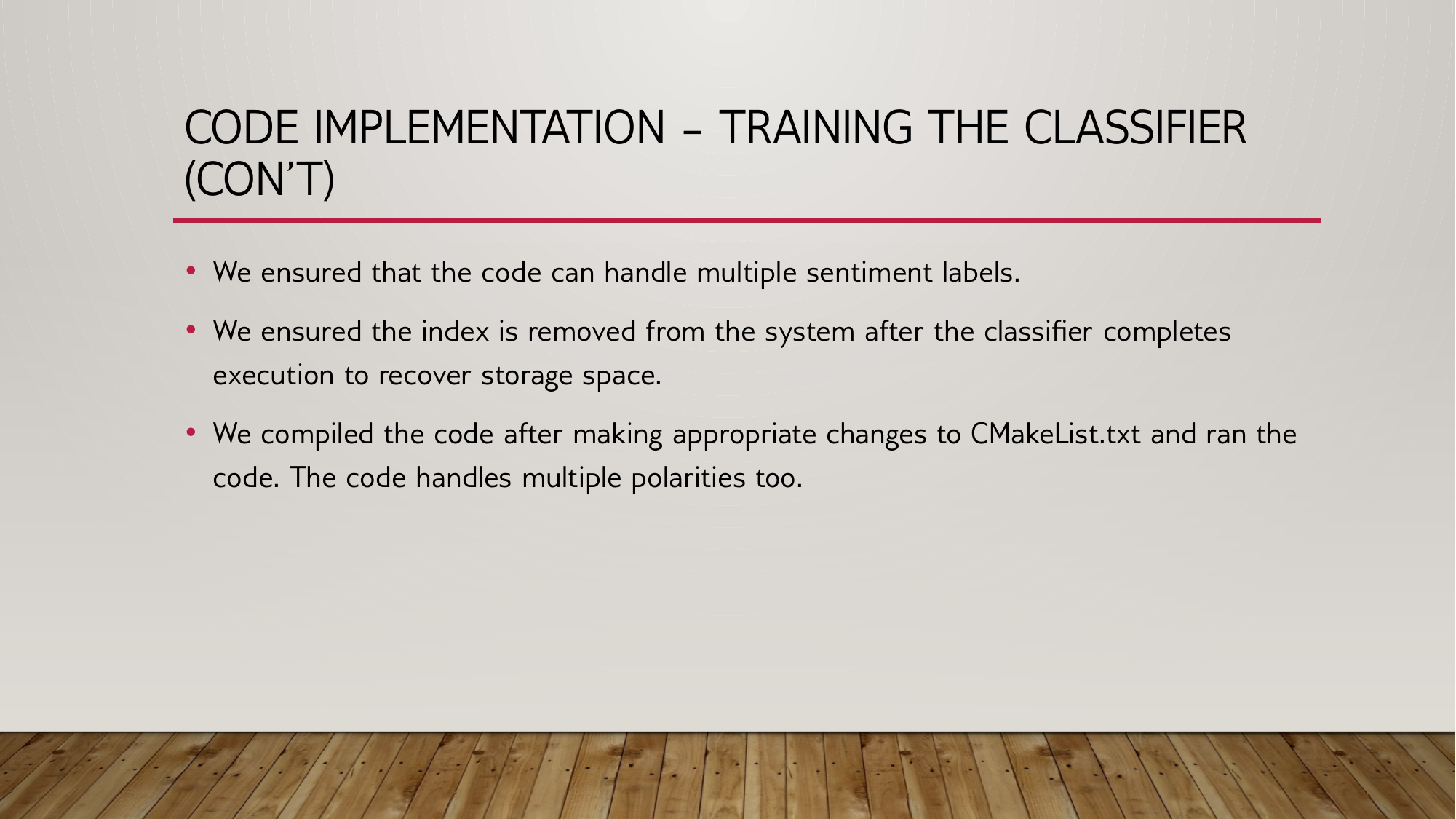

# Code Implementation – Training THE Classifier (con’t)
We ensured that the code can handle multiple sentiment labels.
We ensured the index is removed from the system after the classifier completes execution to recover storage space.
We compiled the code after making appropriate changes to CMakeList.txt and ran the code. The code handles multiple polarities too.